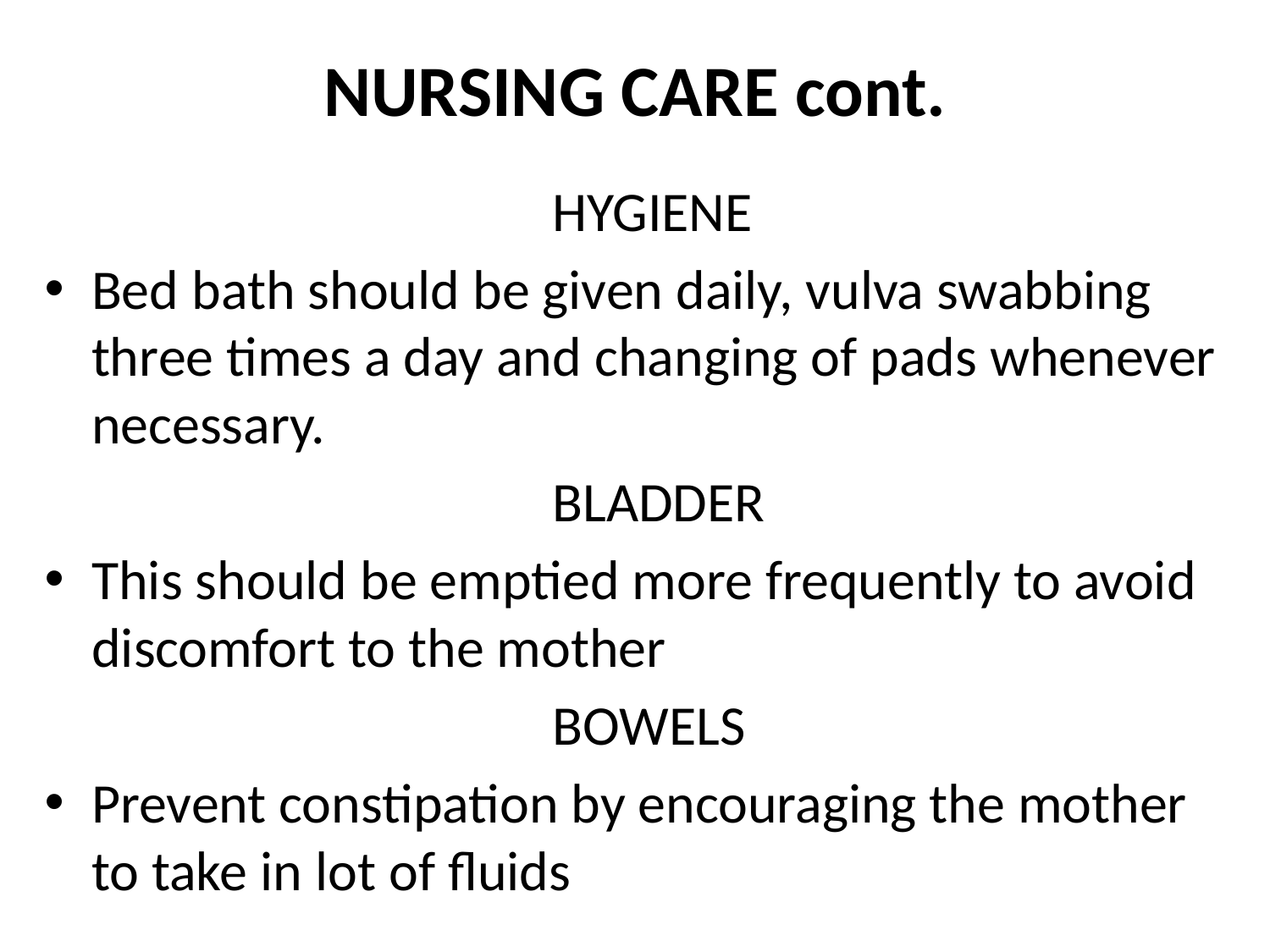

# NURSING CARE cont.
                                        HYGIENE
Bed bath should be given daily, vulva swabbing three times a day and changing of pads whenever necessary.
                                        BLADDER
This should be emptied more frequently to avoid discomfort to the mother
                                        BOWELS
Prevent constipation by encouraging the mother to take in lot of fluids